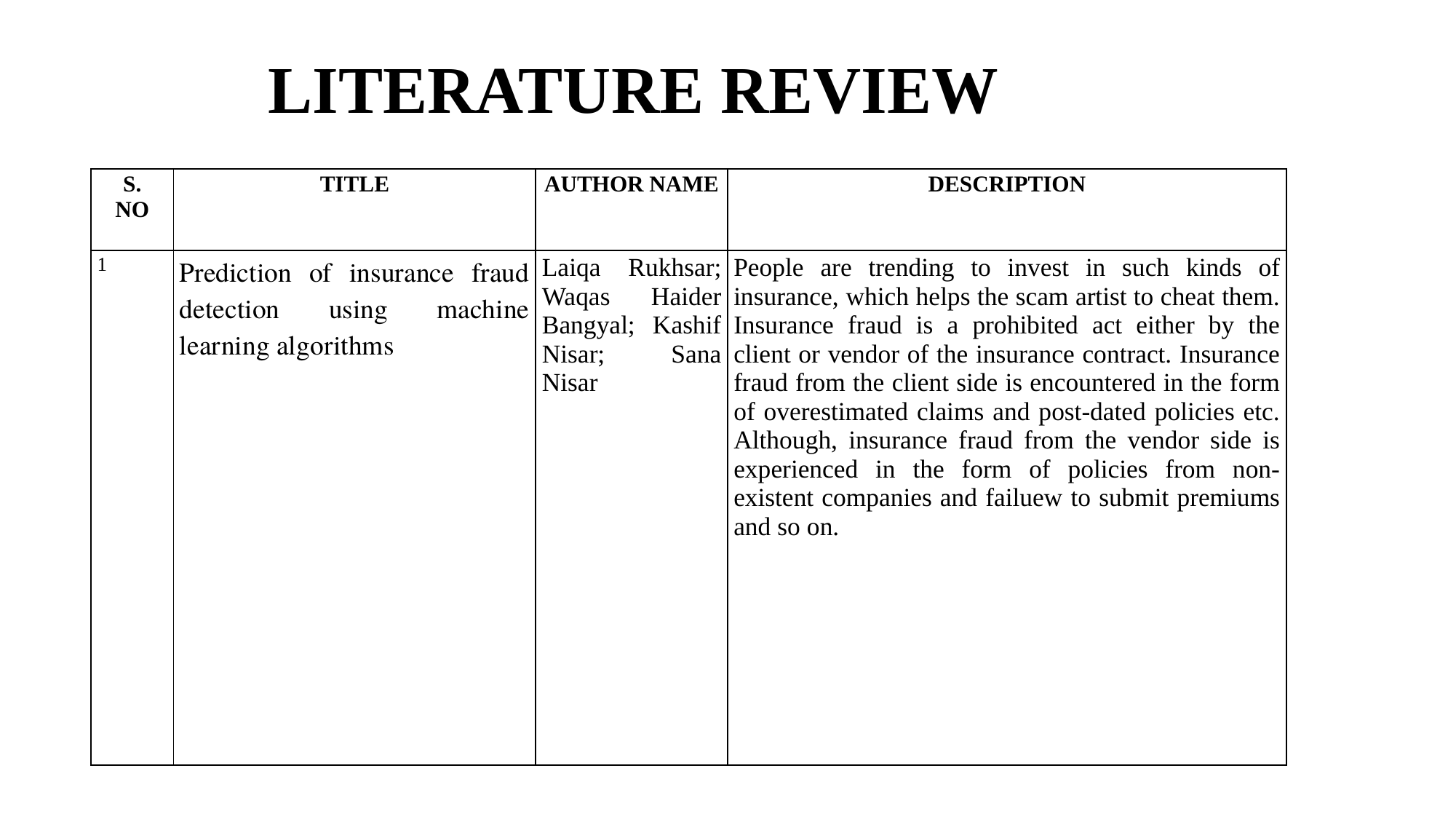

# LITERATURE REVIEW
| S. NO | TITLE | AUTHOR NAME | DESCRIPTION |
| --- | --- | --- | --- |
| 1 | Prediction of insurance fraud detection using machine learning algorithms | Laiqa Rukhsar; Waqas Haider Bangyal; Kashif Nisar; Sana Nisar | People are trending to invest in such kinds of insurance, which helps the scam artist to cheat them. Insurance fraud is a prohibited act either by the client or vendor of the insurance contract. Insurance fraud from the client side is encountered in the form of overestimated claims and post-dated policies etc. Although, insurance fraud from the vendor side is experienced in the form of policies from non-existent companies and failuew to submit premiums and so on. |